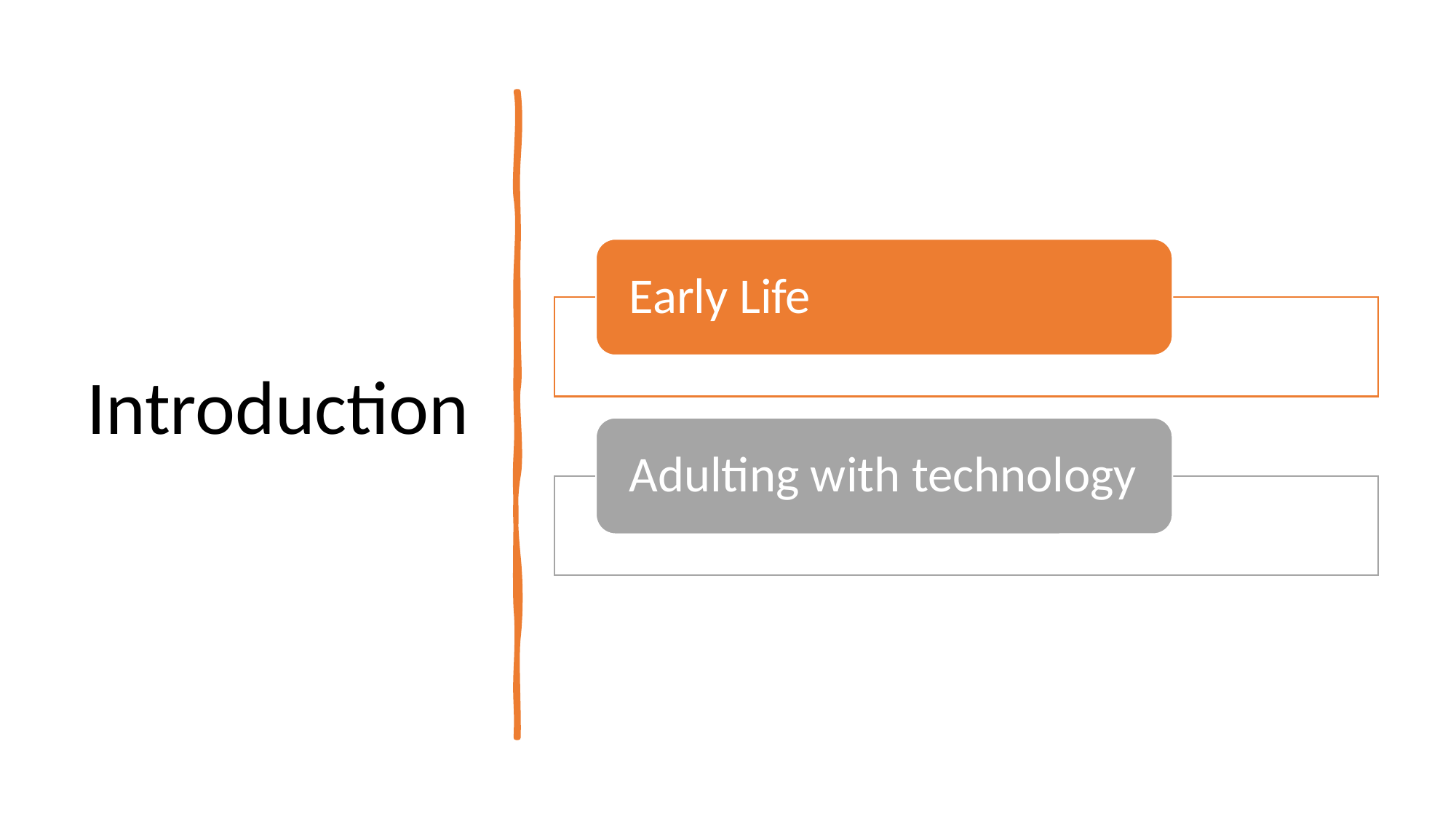

Early Life
Adulting with technology
# Introduction